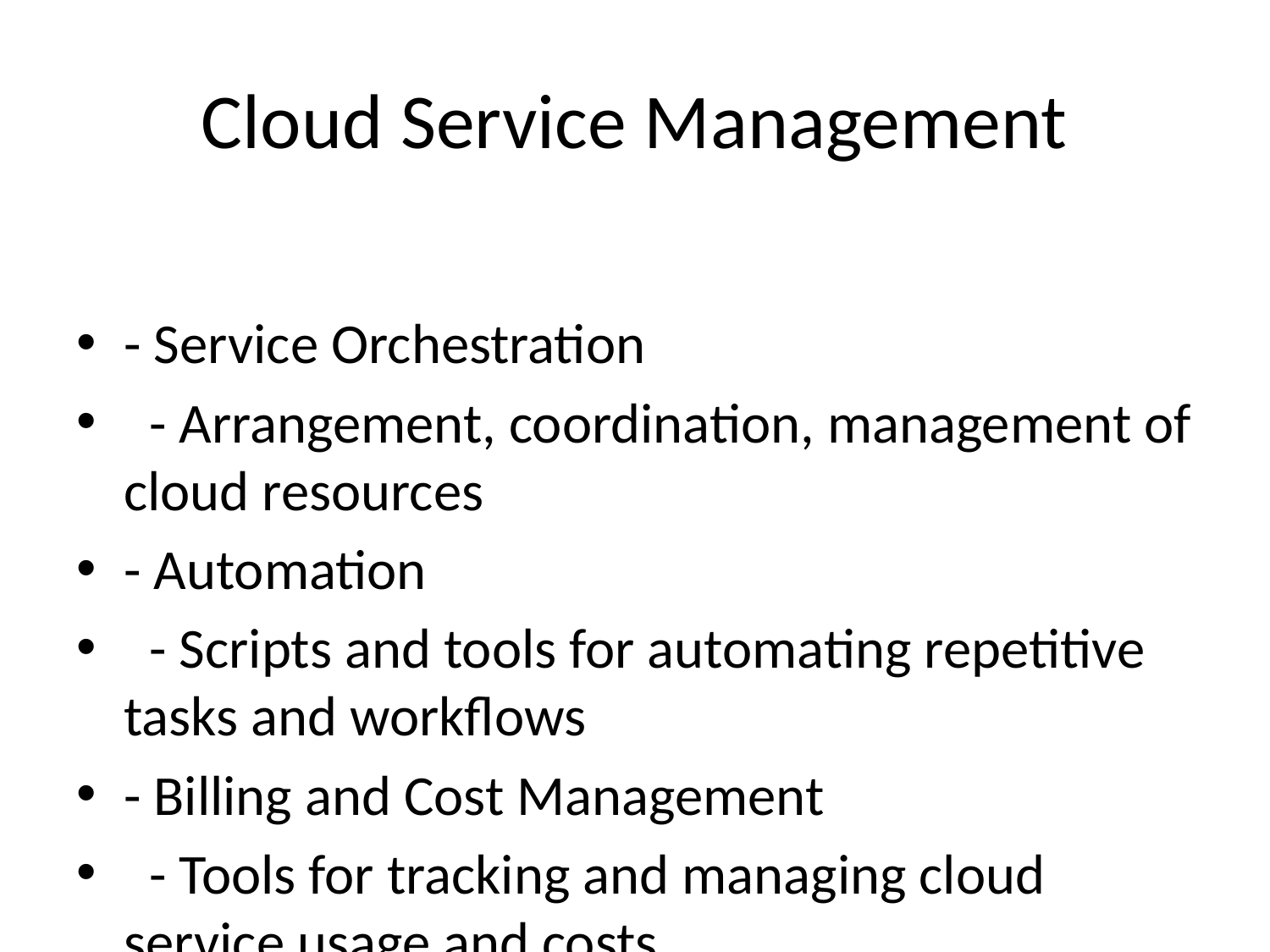

# Cloud Service Management

- Service Orchestration
  - Arrangement, coordination, management of cloud resources
- Automation
  - Scripts and tools for automating repetitive tasks and workflows
- Billing and Cost Management
  - Tools for tracking and managing cloud service usage and costs